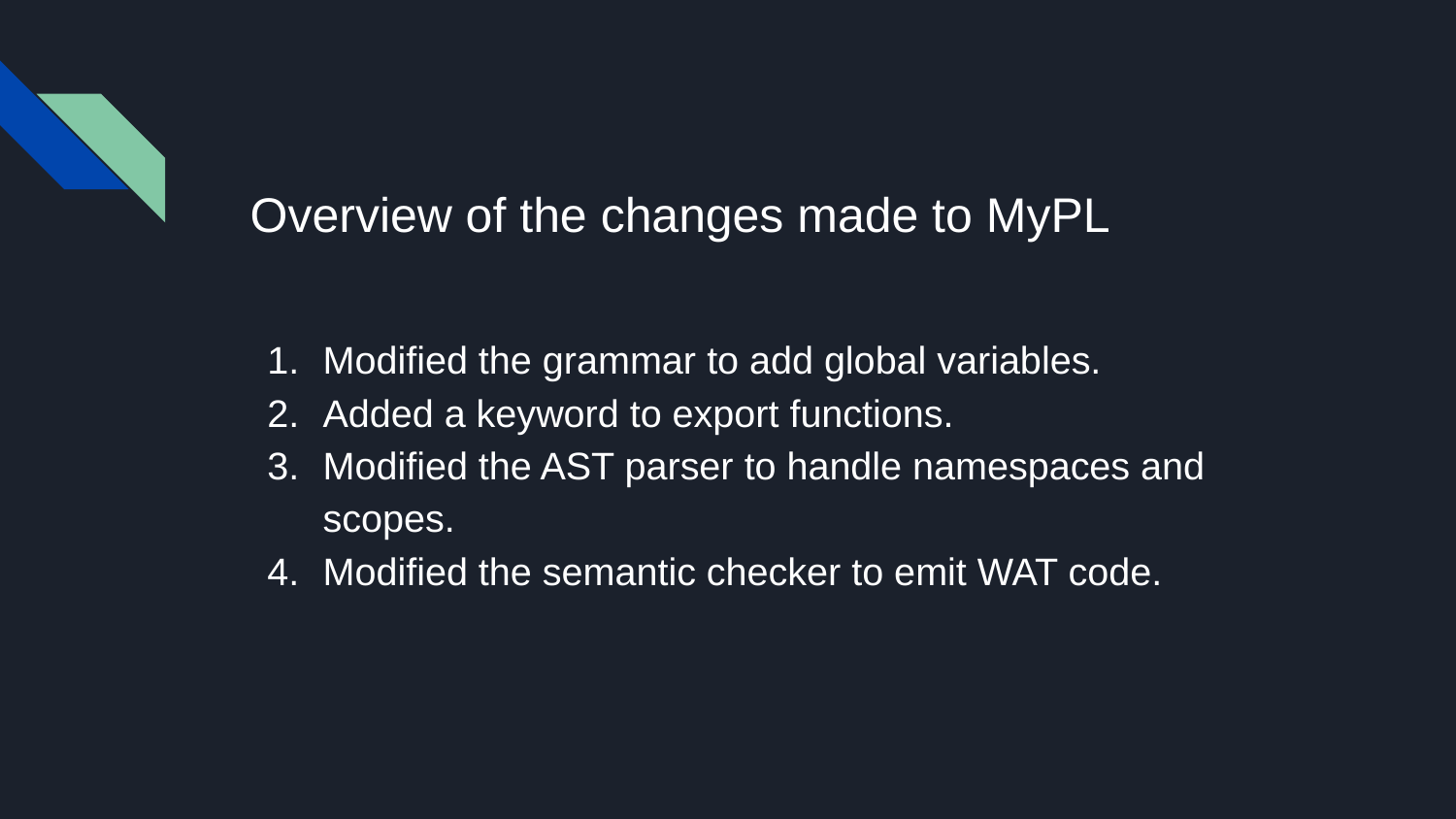

# Overview of the changes made to MyPL
Modified the grammar to add global variables.
Added a keyword to export functions.
Modified the AST parser to handle namespaces and scopes.
Modified the semantic checker to emit WAT code.